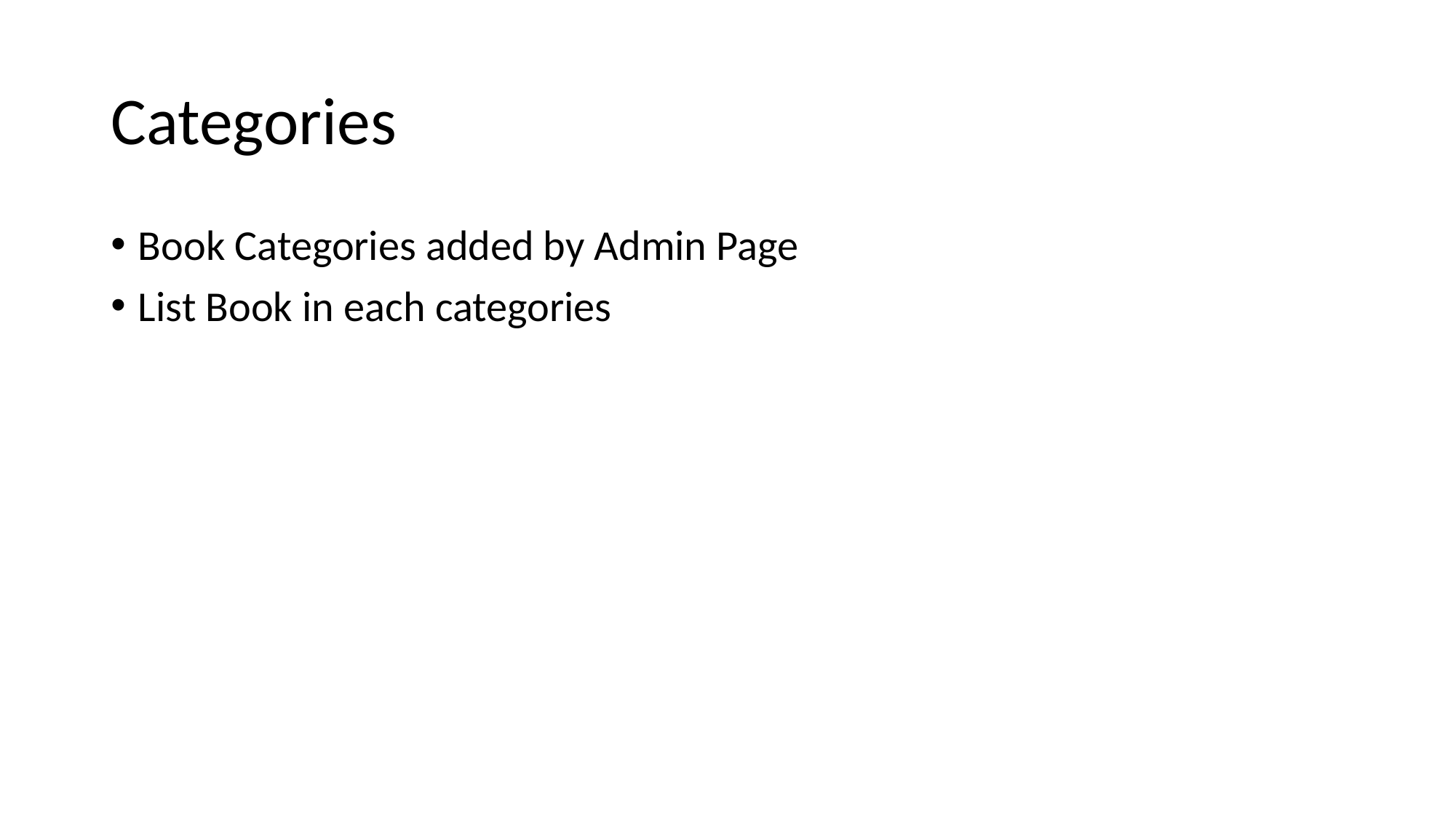

# Categories
Book Categories added by Admin Page
List Book in each categories